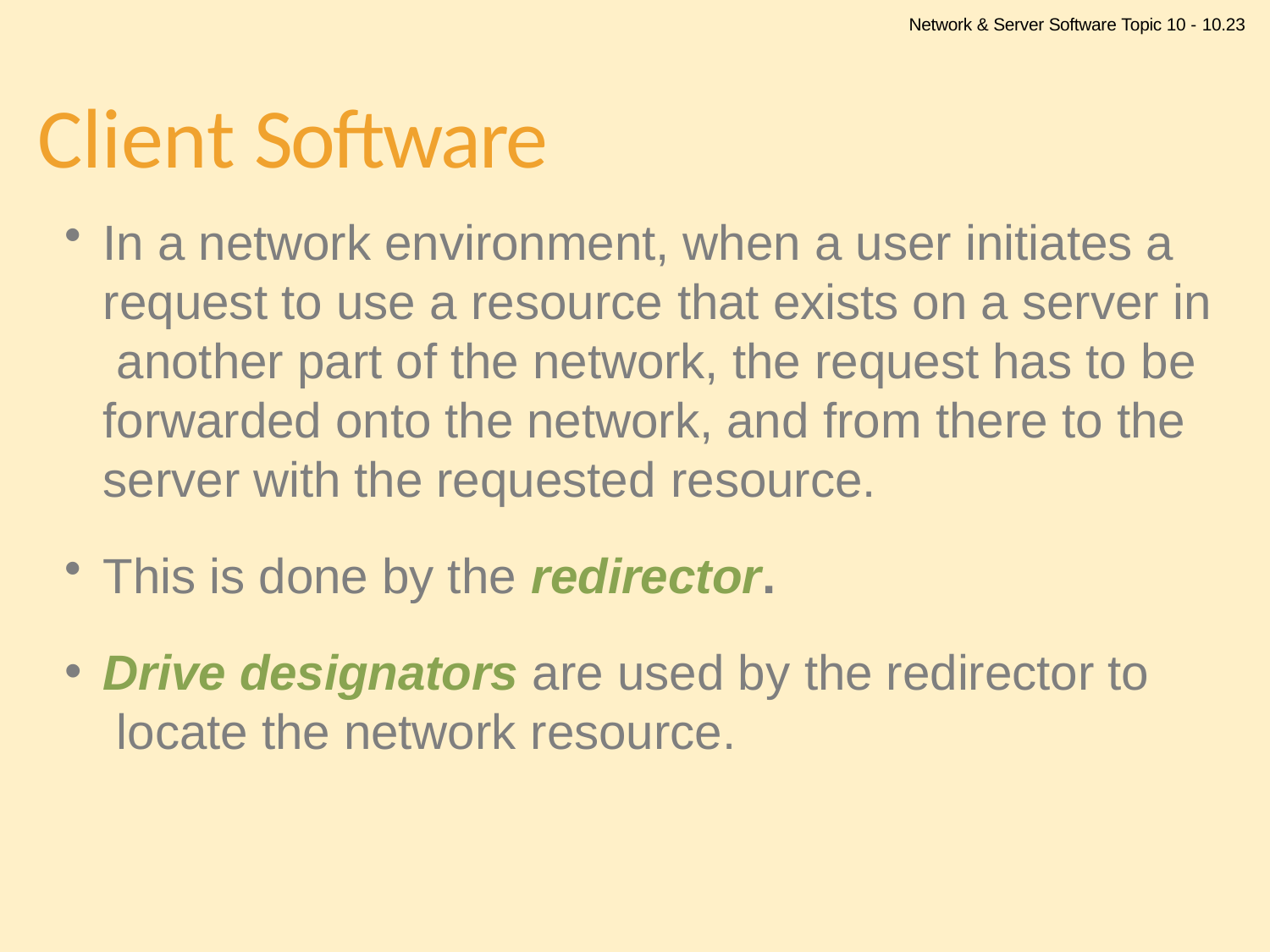

Network & Server Software Topic 10 - 10.23
# Client Software
In a network environment, when a user initiates a  request to use a resource that exists on a server in  another part of the network, the request has to be  forwarded onto the network, and from there to the  server with the requested resource.
This is done by the redirector.
Drive designators are used by the redirector to  locate the network resource.